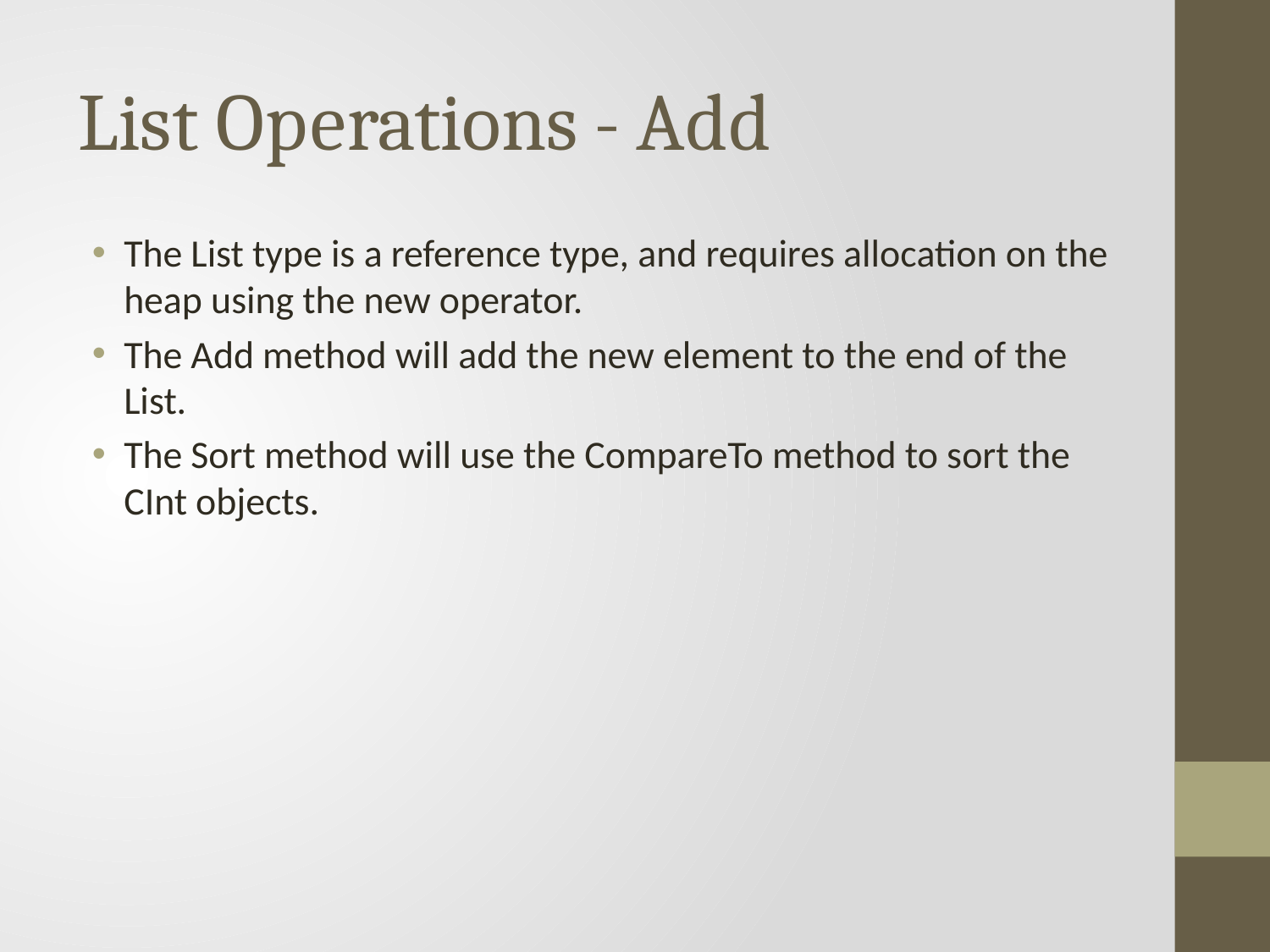

# List Operations - Add
The List type is a reference type, and requires allocation on the heap using the new operator.
The Add method will add the new element to the end of the List.
The Sort method will use the CompareTo method to sort the CInt objects.